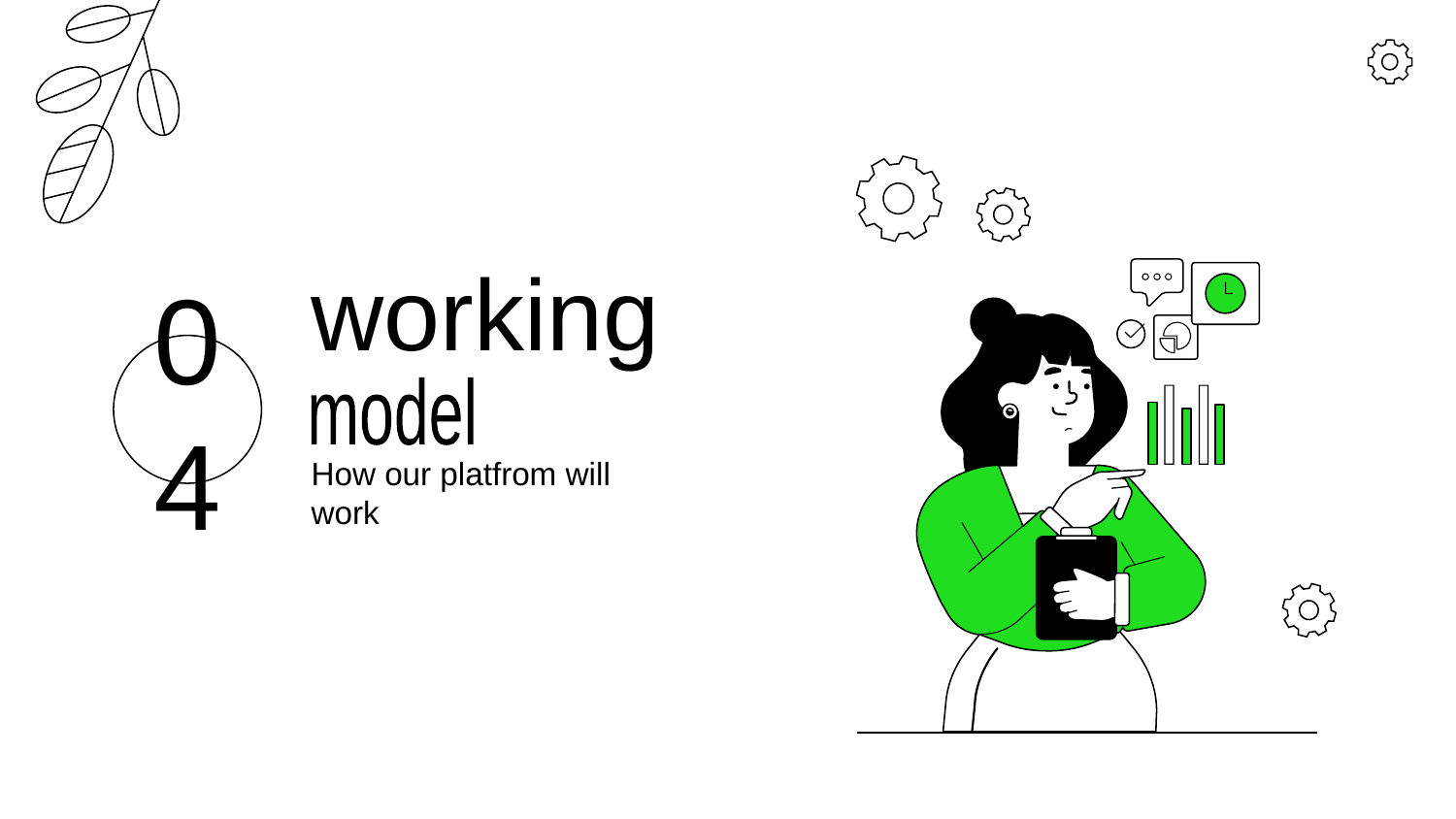

# working

04
model
How our platfrom will work